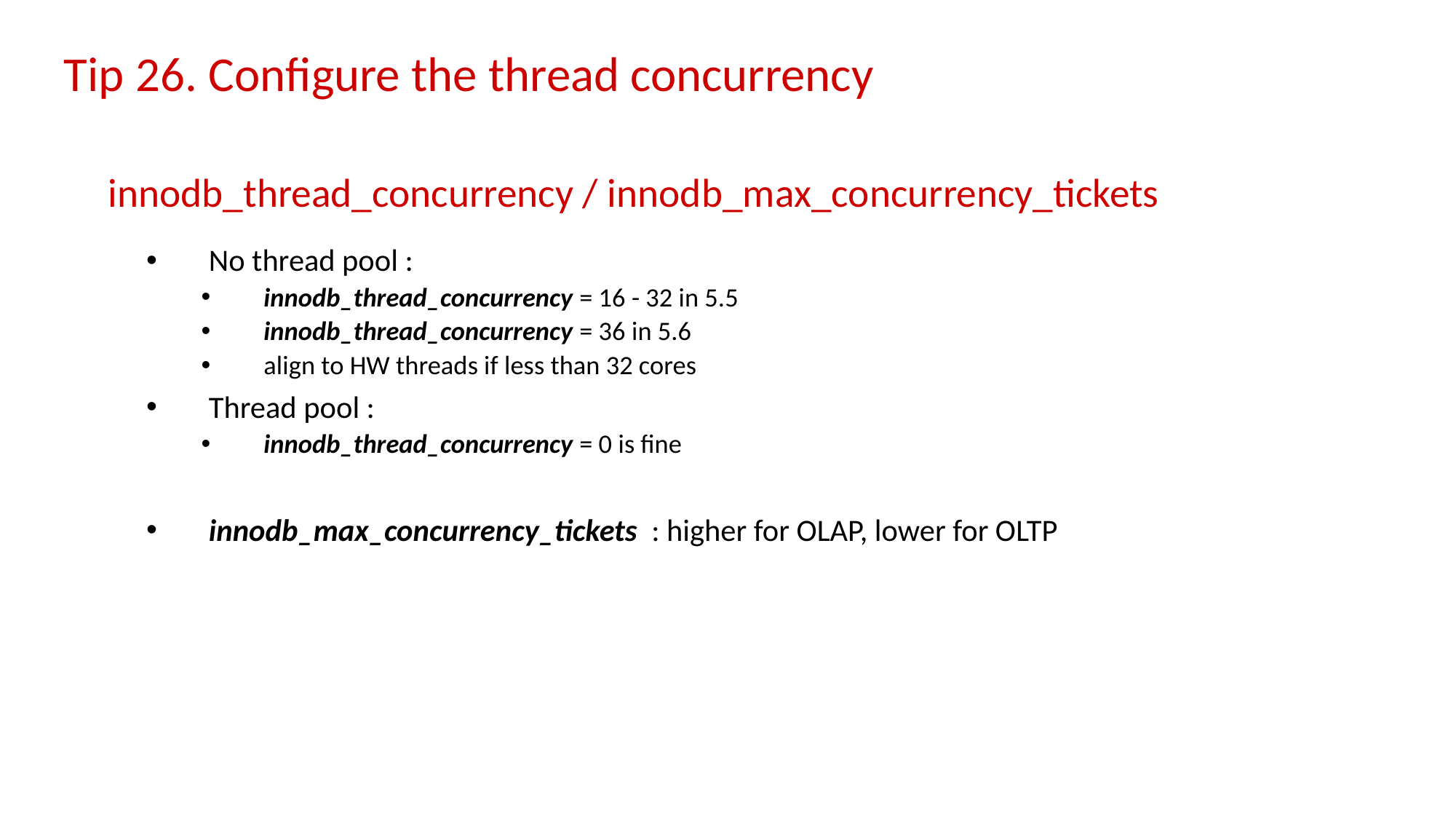

# Tip 26. Configure the thread concurrency
innodb_thread_concurrency / innodb_max_concurrency_tickets
No thread pool :
innodb_thread_concurrency = 16 - 32 in 5.5
innodb_thread_concurrency = 36 in 5.6
align to HW threads if less than 32 cores
Thread pool :
innodb_thread_concurrency = 0 is fine

innodb_max_concurrency_tickets  : higher for OLAP, lower for OLTP